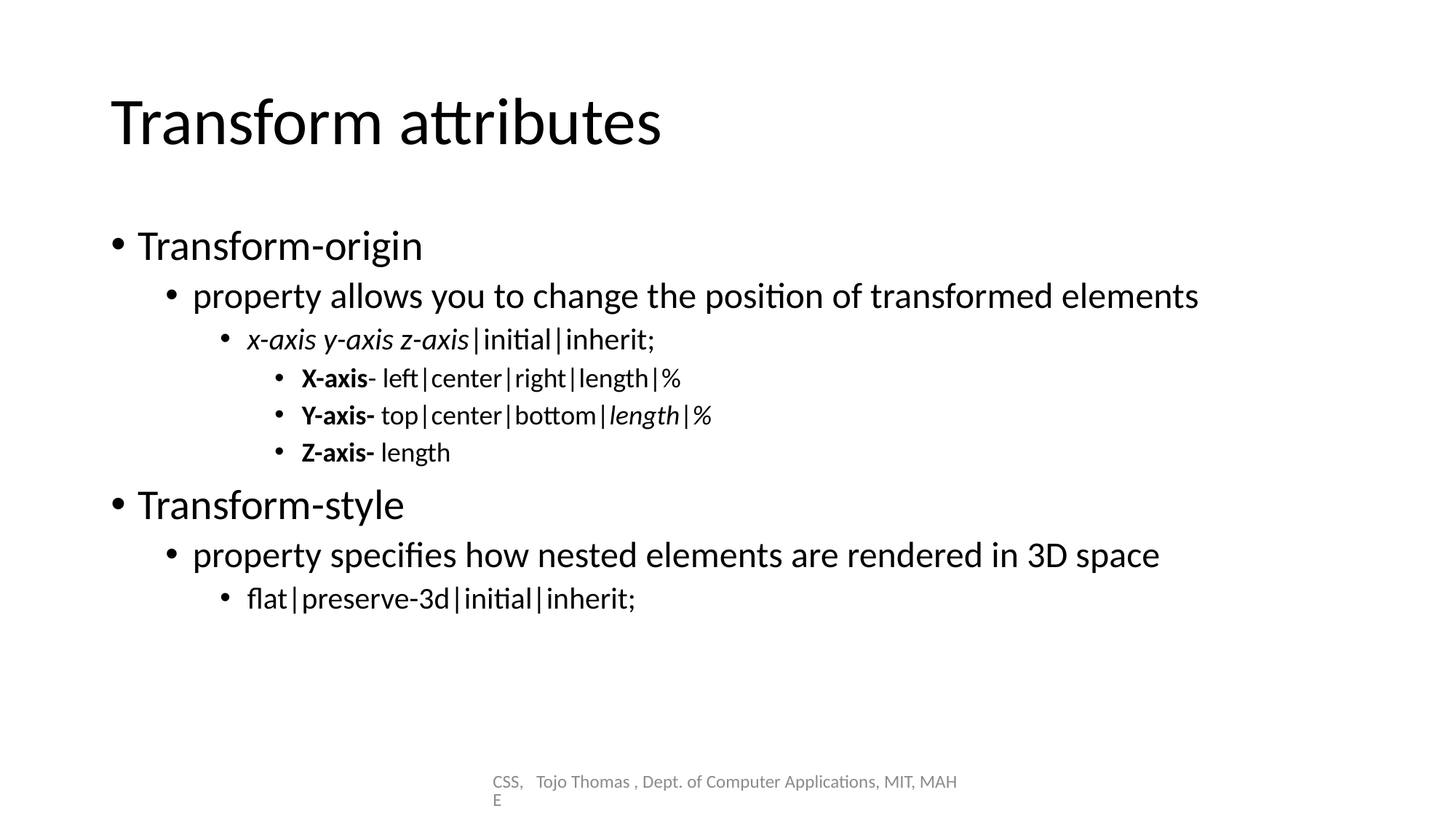

# Transform attributes
Transform-origin
property allows you to change the position of transformed elements
x-axis y-axis z-axis|initial|inherit;
X-axis- left|center|right|length|%
Y-axis- top|center|bottom|length|%
Z-axis- length
Transform-style
property specifies how nested elements are rendered in 3D space
flat|preserve-3d|initial|inherit;

CSS,   Tojo Thomas , Dept. of Computer Applications, MIT, MAHE